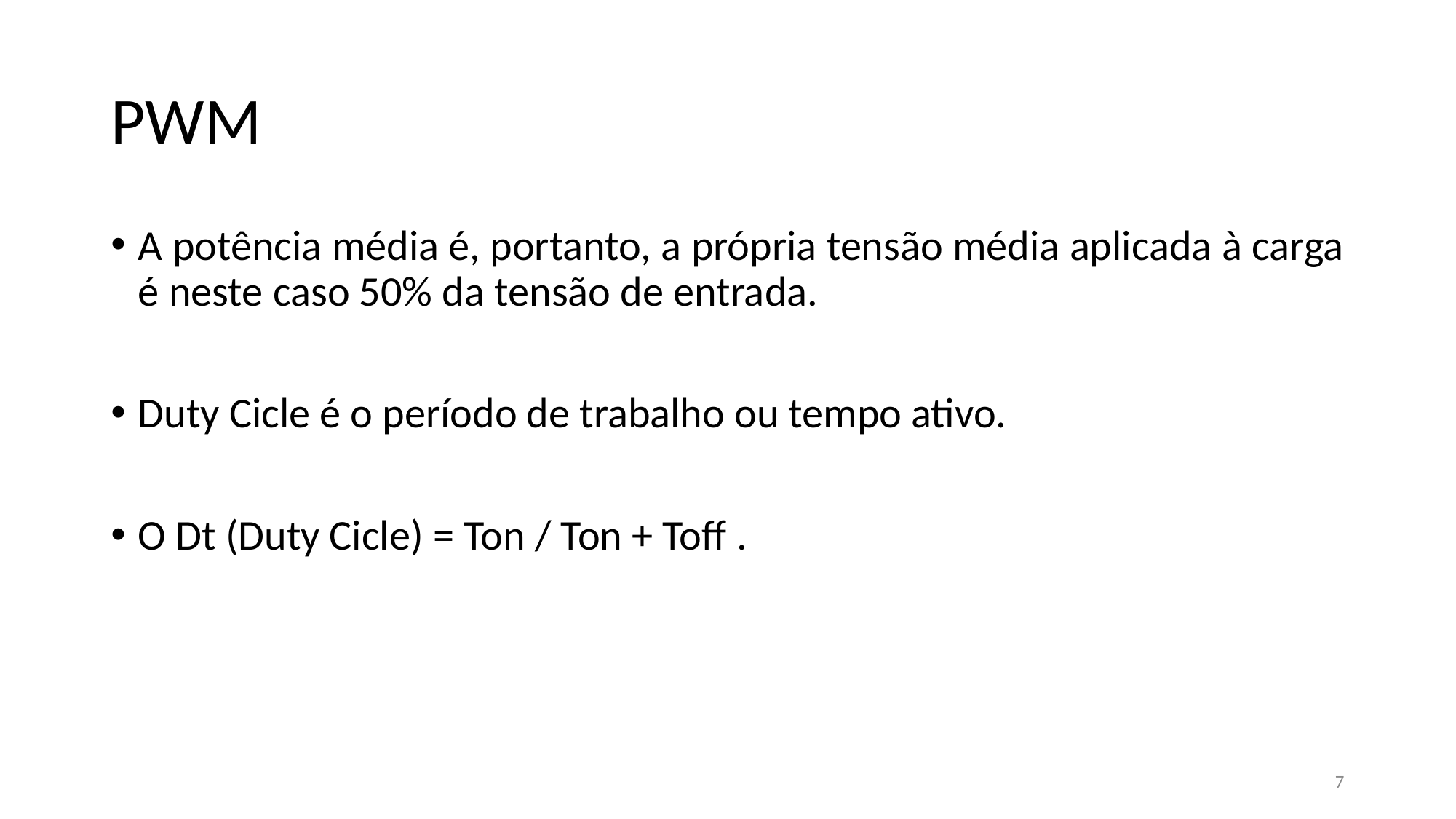

# PWM
A potência média é, portanto, a própria tensão média aplicada à carga é neste caso 50% da tensão de entrada.

Duty Cicle é o período de trabalho ou tempo ativo.

O Dt (Duty Cicle) = Ton / Ton + Toff .
7